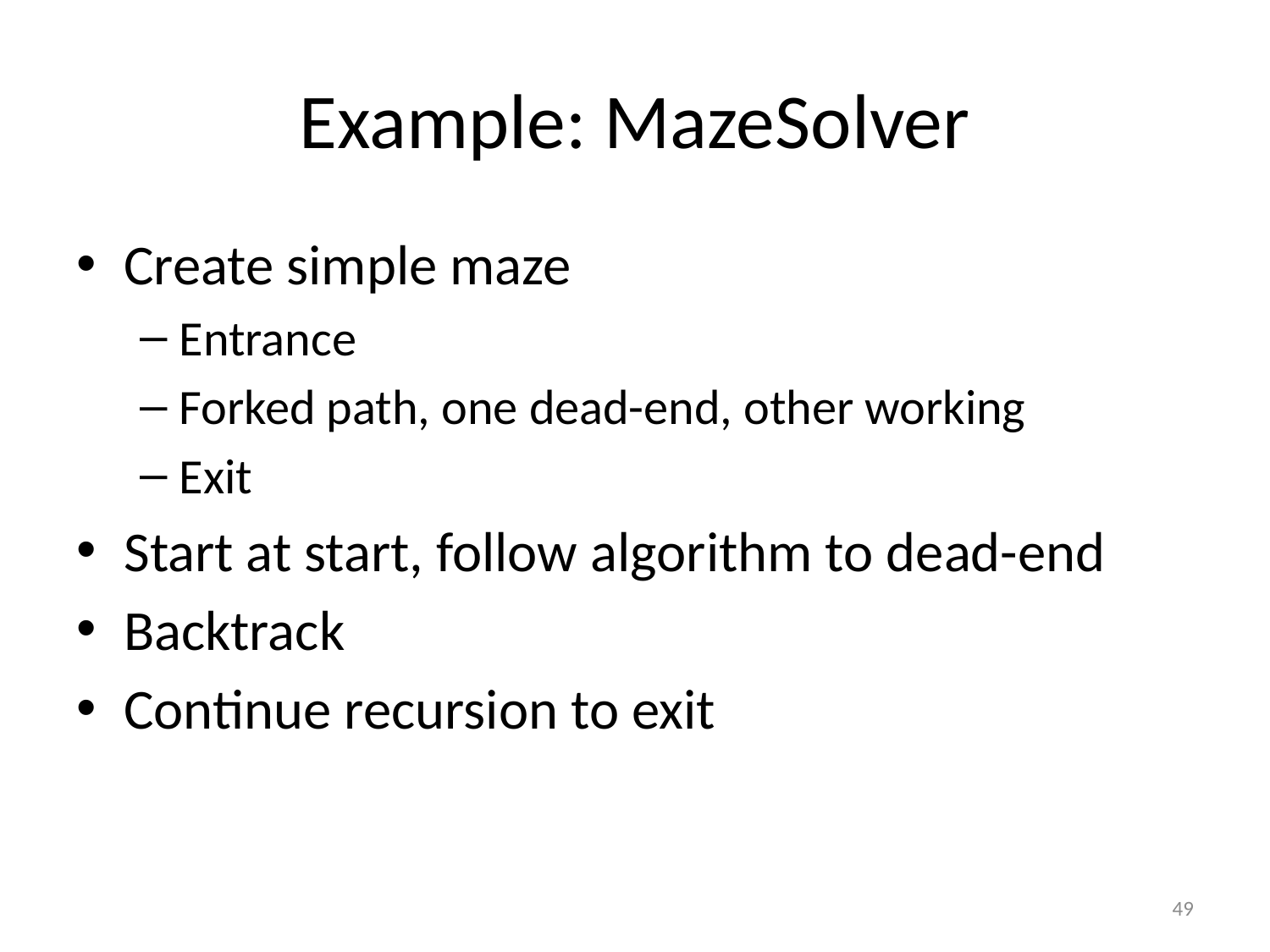

# Example: MazeSolver
Create simple maze
Entrance
Forked path, one dead-end, other working
Exit
Start at start, follow algorithm to dead-end
Backtrack
Continue recursion to exit
49